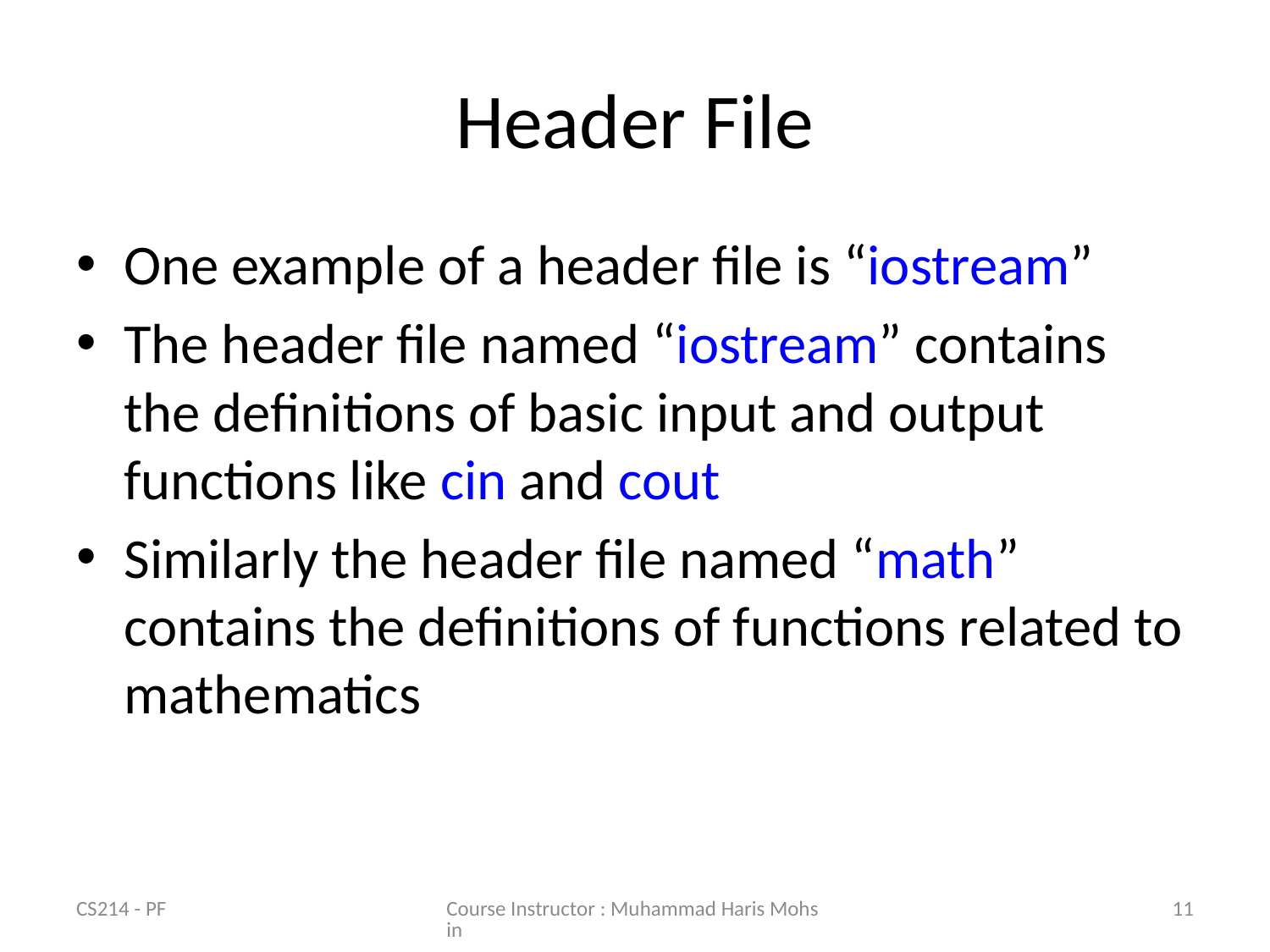

# Header File
One example of a header file is “iostream”
The header file named “iostream” contains the definitions of basic input and output functions like cin and cout
Similarly the header file named “math” contains the definitions of functions related to mathematics
CS214 - PF
Course Instructor : Muhammad Haris Mohsin
11